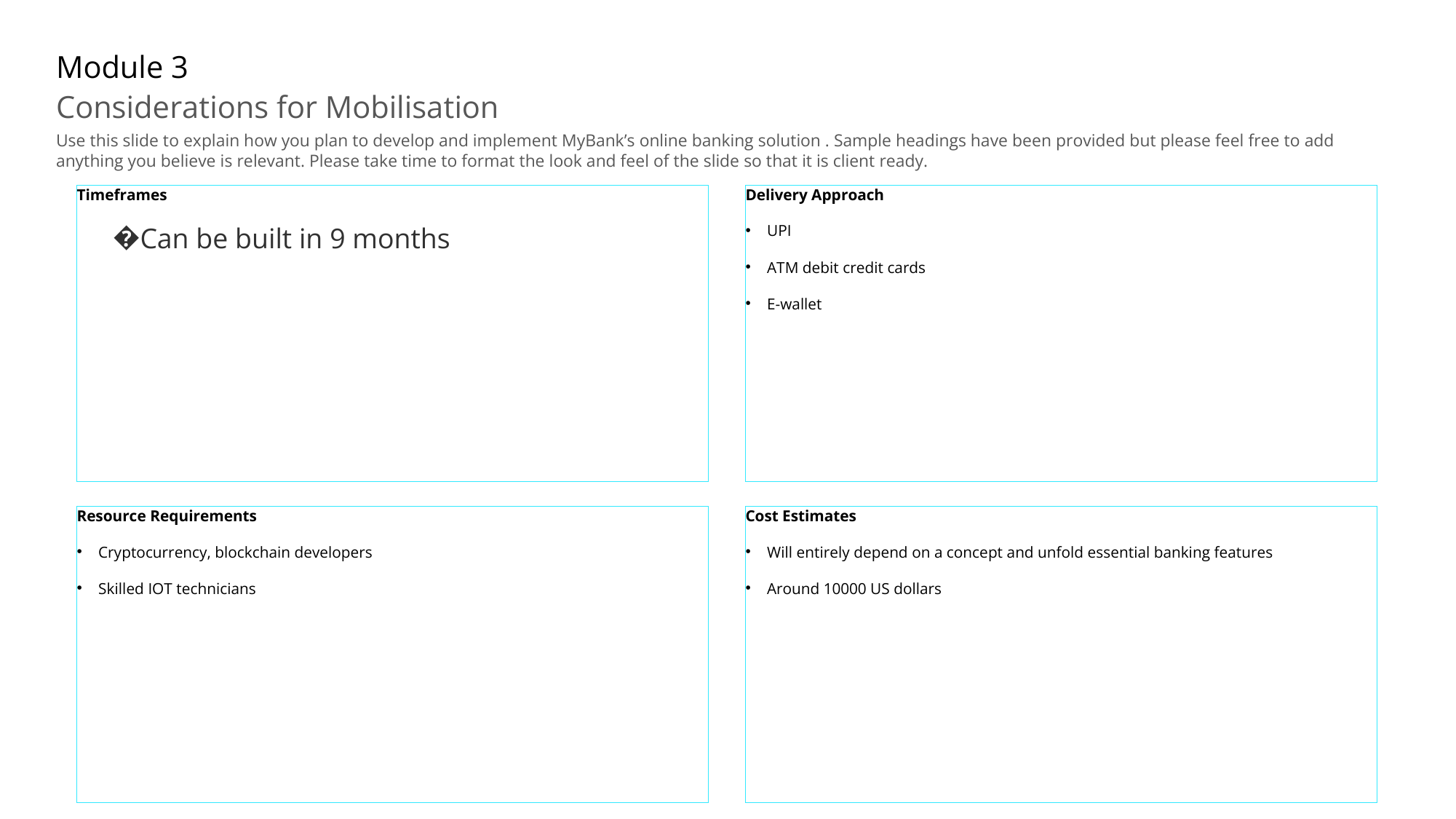

# Module 3
Considerations for Mobilisation
Use this slide to explain how you plan to develop and implement MyBank’s online banking solution . Sample headings have been provided but please feel free to add anything you believe is relevant. Please take time to format the look and feel of the slide so that it is client ready.
Timeframes
Delivery Approach
UPI
ATM debit credit cards
E-wallet
Can be built in 9 months
Resource Requirements
Cryptocurrency, blockchain developers
Skilled IOT technicians

Cost Estimates
Will entirely depend on a concept and unfold essential banking features
Around 10000 US dollars